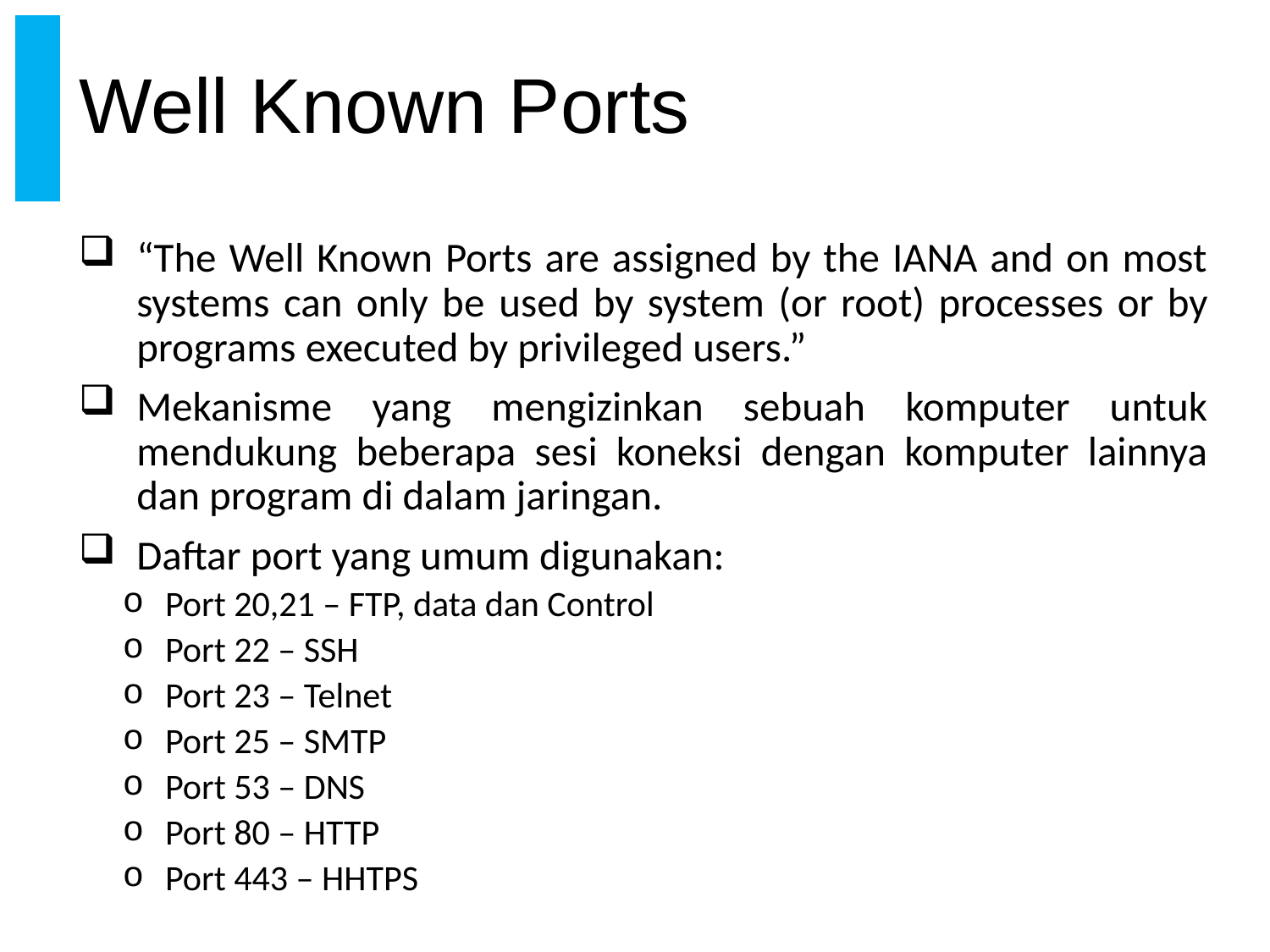

# Well Known Ports
“The Well Known Ports are assigned by the IANA and on most systems can only be used by system (or root) processes or by programs executed by privileged users.”
Mekanisme yang mengizinkan sebuah komputer untuk mendukung beberapa sesi koneksi dengan komputer lainnya dan program di dalam jaringan.
Daftar port yang umum digunakan:
Port 20,21 – FTP, data dan Control
Port 22 – SSH
Port 23 – Telnet
Port 25 – SMTP
Port 53 – DNS
Port 80 – HTTP
Port 443 – HHTPS